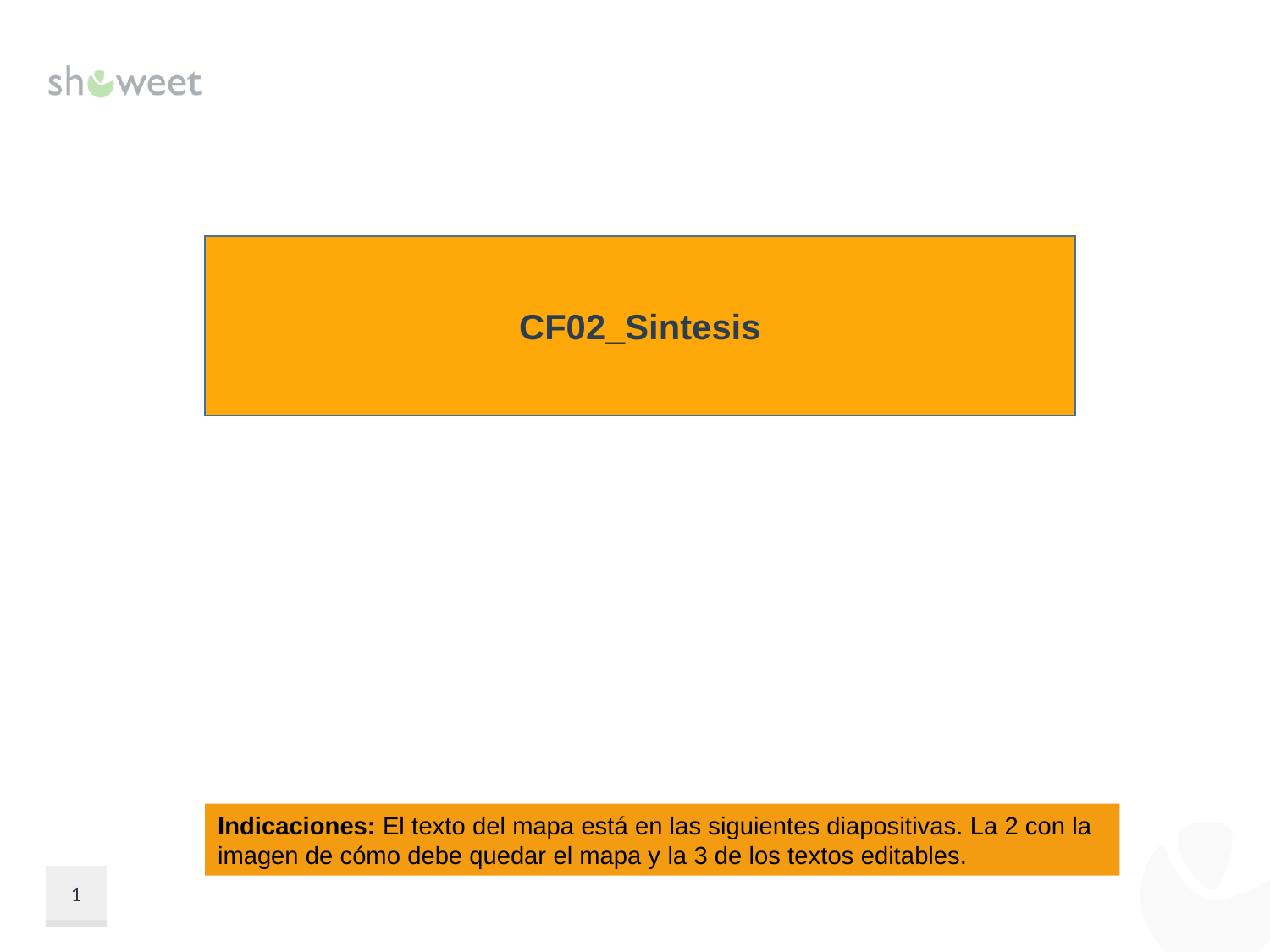

CF02_Sintesis
Indicaciones: El texto del mapa está en las siguientes diapositivas. La 2 con la imagen de cómo debe quedar el mapa y la 3 de los textos editables.
1